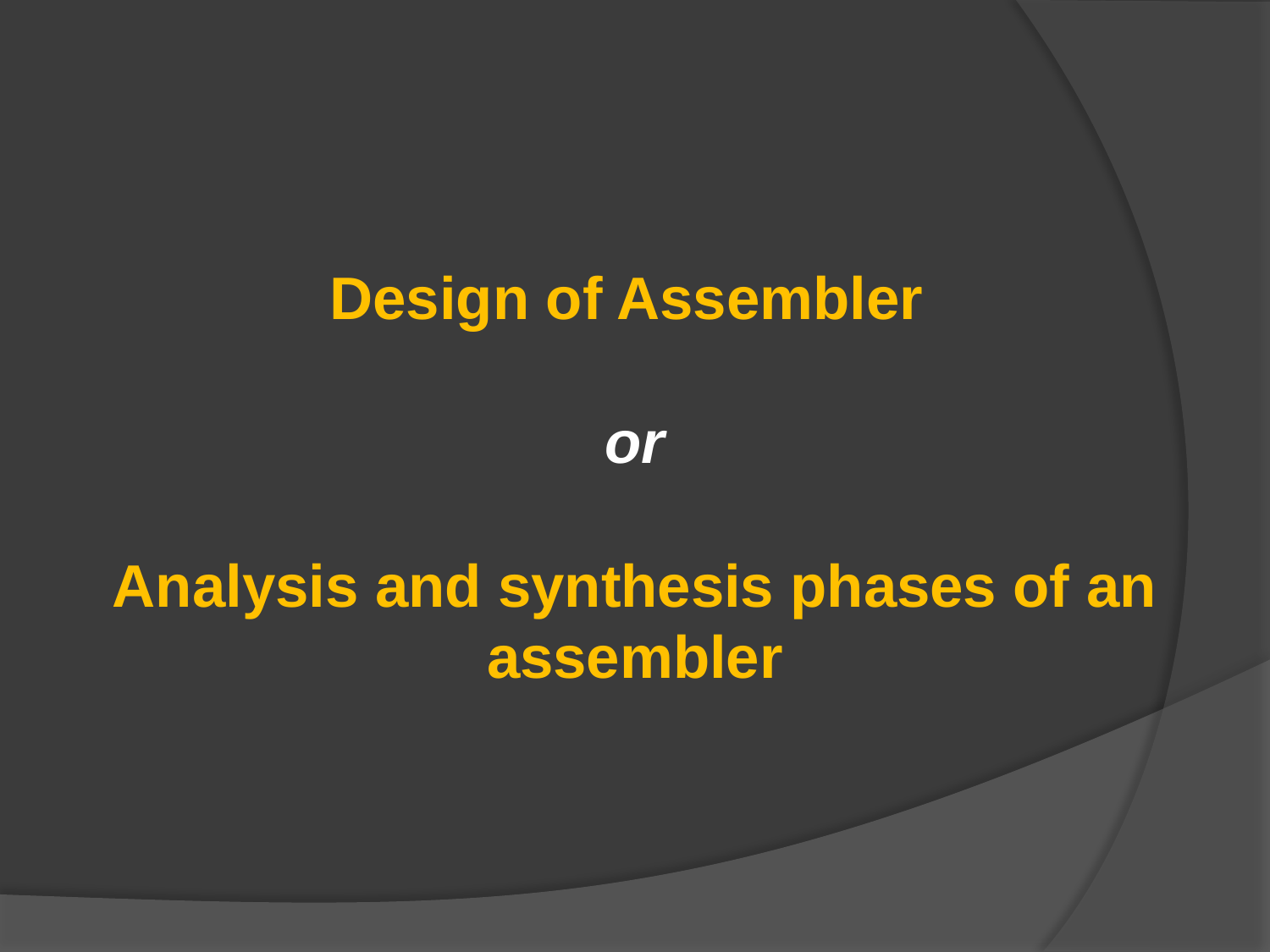

# Design of Assembler or Analysis and synthesis phases of an assembler